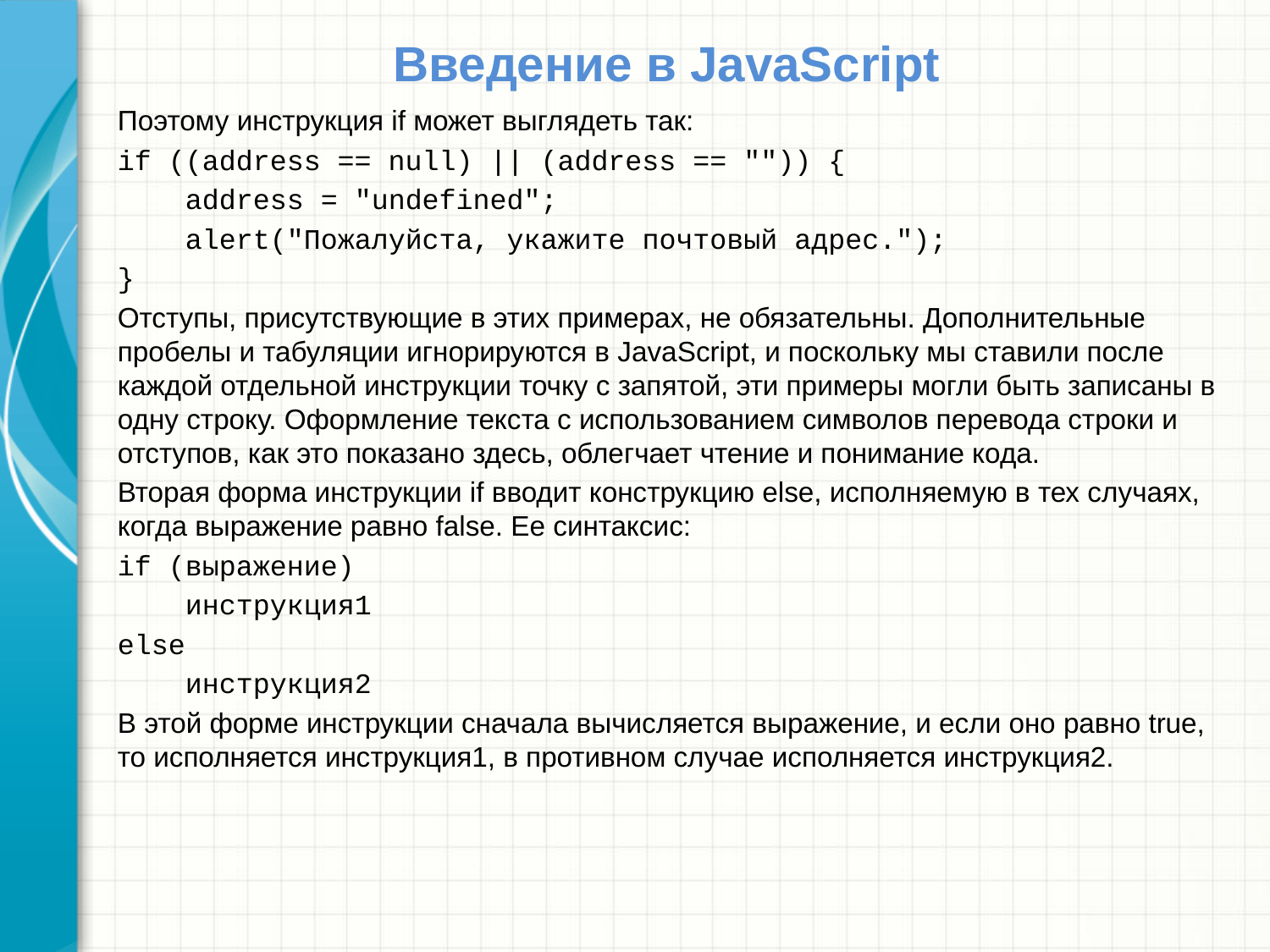

# Введение в JavaScript
Поэтому инструкция if может выглядеть так:
if ((address == null) || (address == "")) {
    address = "undefined";
    alert("Пожалуйста, укажите почтовый адрес.");
}
Отступы, присутствующие в этих примерах, не обязательны. Дополнительные пробелы и табуляции игнорируются в JavaScript, и поскольку мы ставили после каждой отдельной инструкции точку с запятой, эти примеры могли быть записаны в одну строку. Оформление текста с использованием символов перевода строки и отступов, как это показано здесь, облегчает чтение и понимание кода.
Вторая форма инструкции if вводит конструкцию else, исполняемую в тех случаях, когда выражение равно false. Ее синтаксис:
if (выражение)
    инструкция1
else
    инструкция2
В этой форме инструкции сначала вычисляется выражение, и если оно равно true, то исполняется инструкция1, в противном случае исполняется инструкция2.